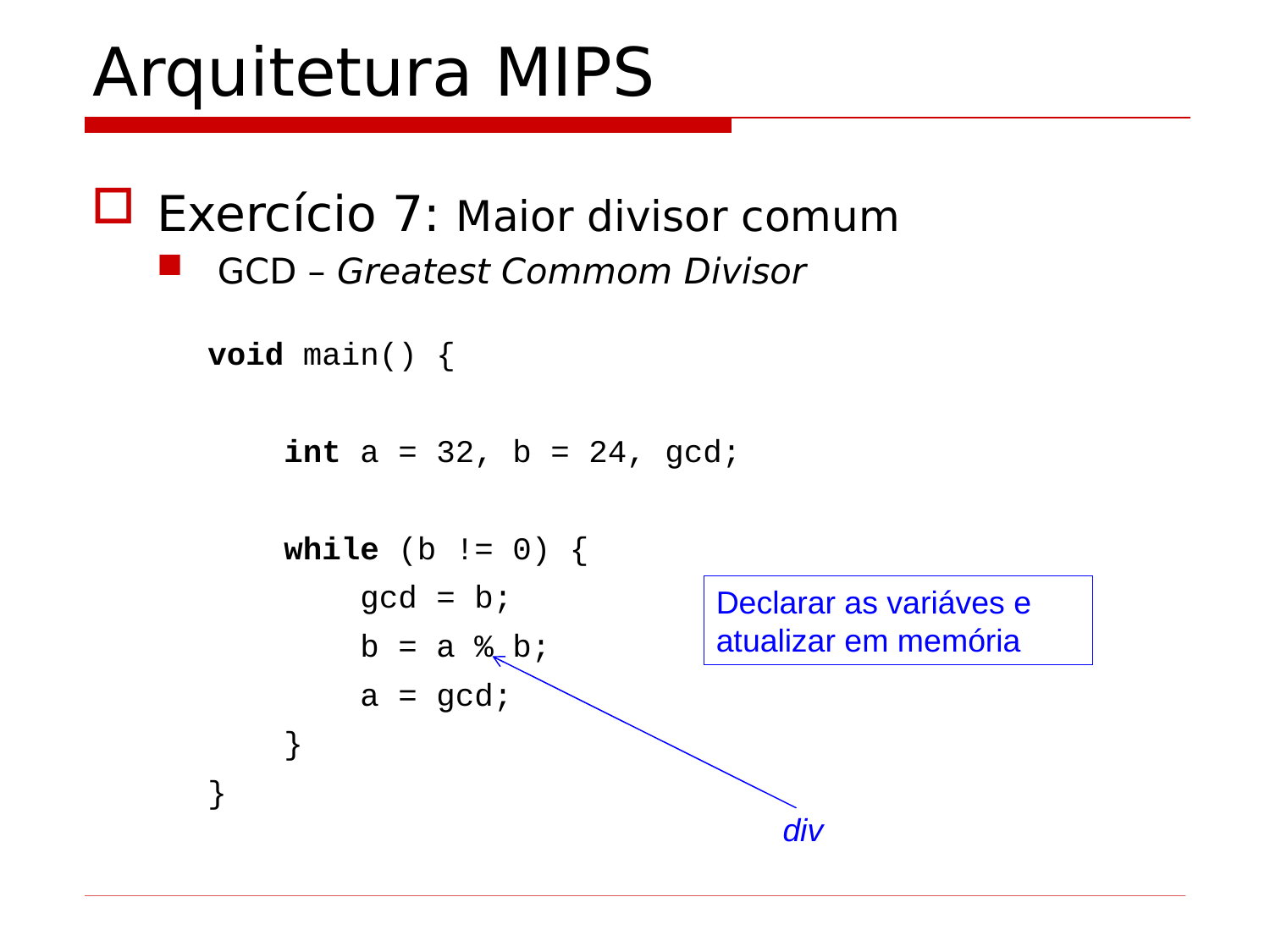

# Arquitetura MIPS
Exercício 7: Maior divisor comum
GCD – Greatest Commom Divisor
void main() {

    int a = 32, b = 24, gcd;

    while (b != 0) {
        gcd = b;
        b = a % b;
        a = gcd;
    }
}
Declarar as variáves e atualizar em memória
div